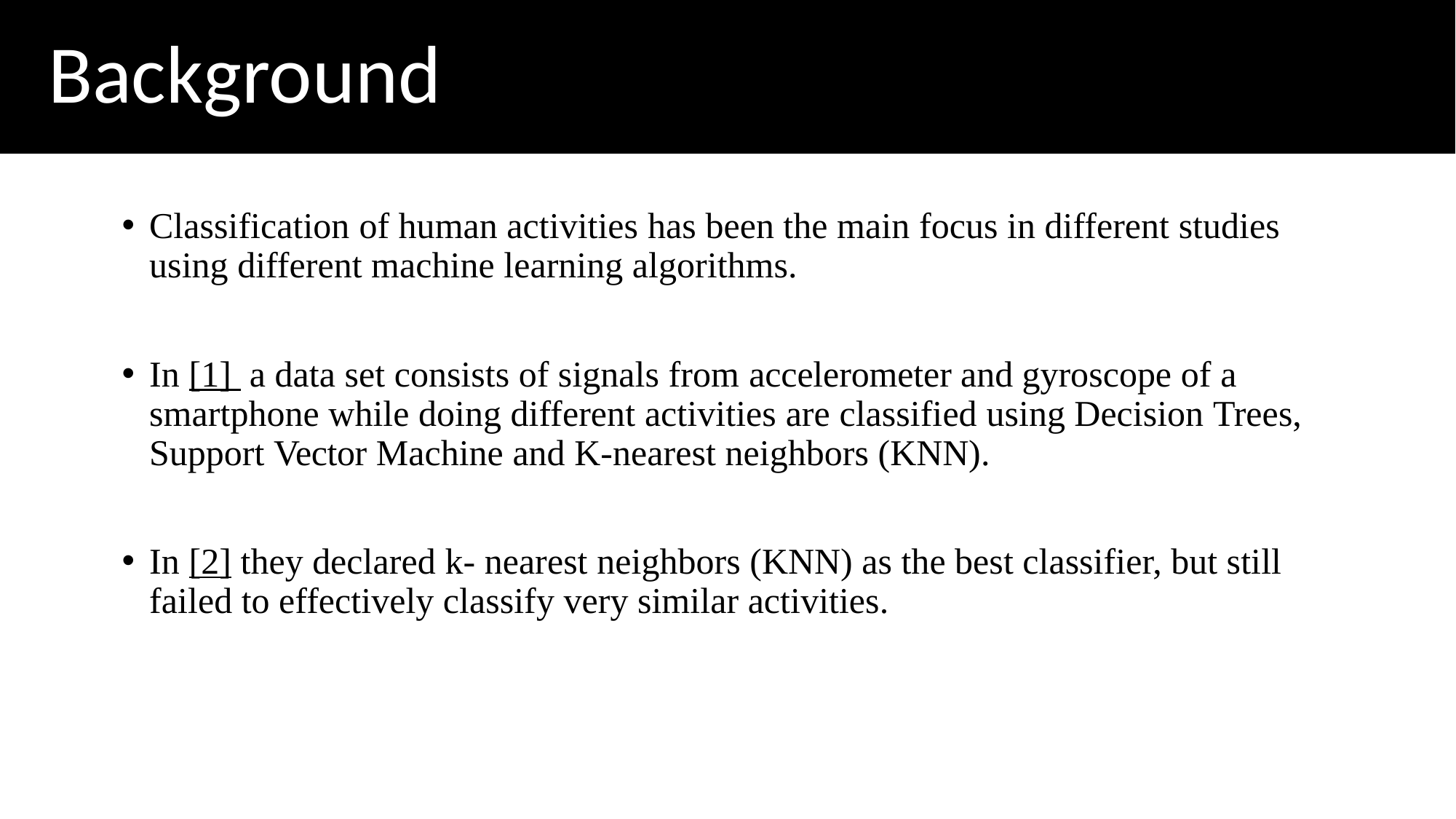

Background
# 1) Data
Classification of human activities has been the main focus in different studies using different machine learning algorithms.

In [1]  a data set consists of signals from accelerometer and gyroscope of a smartphone while doing different activities are classified using Decision Trees, Support Vector Machine and K-nearest neighbors (KNN).

In [2] they declared k- nearest neighbors (KNN) as the best classifier, but still failed to effectively classify very similar activities.